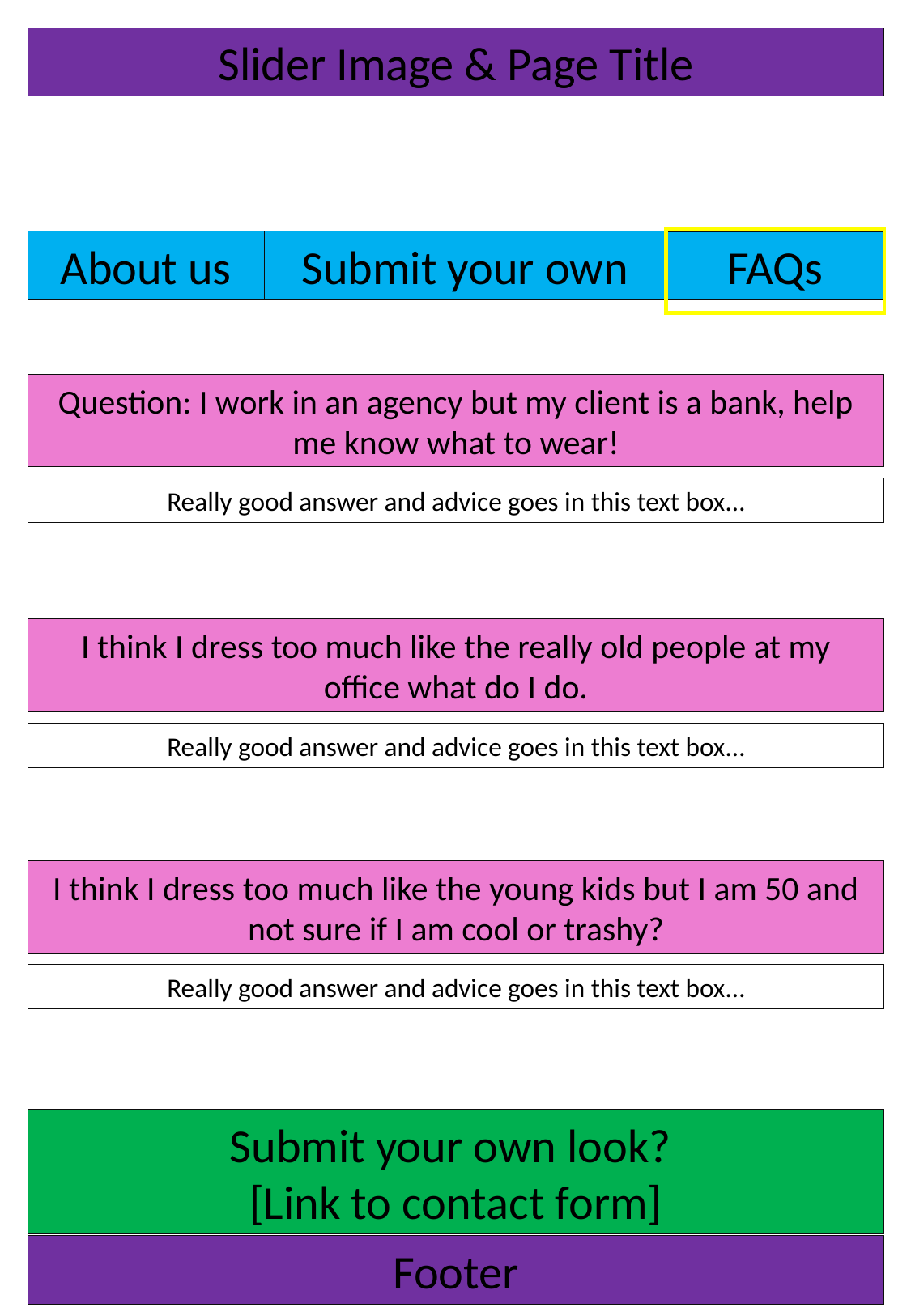

Slider Image & Page Title

About us
Submit your own
FAQs
Question: I work in an agency but my client is a bank, help me know what to wear!
Really good answer and advice goes in this text box…
I think I dress too much like the really old people at my office what do I do.
Really good answer and advice goes in this text box…
I think I dress too much like the young kids but I am 50 and not sure if I am cool or trashy?
Really good answer and advice goes in this text box…
Submit your own look?
[Link to contact form]
Footer